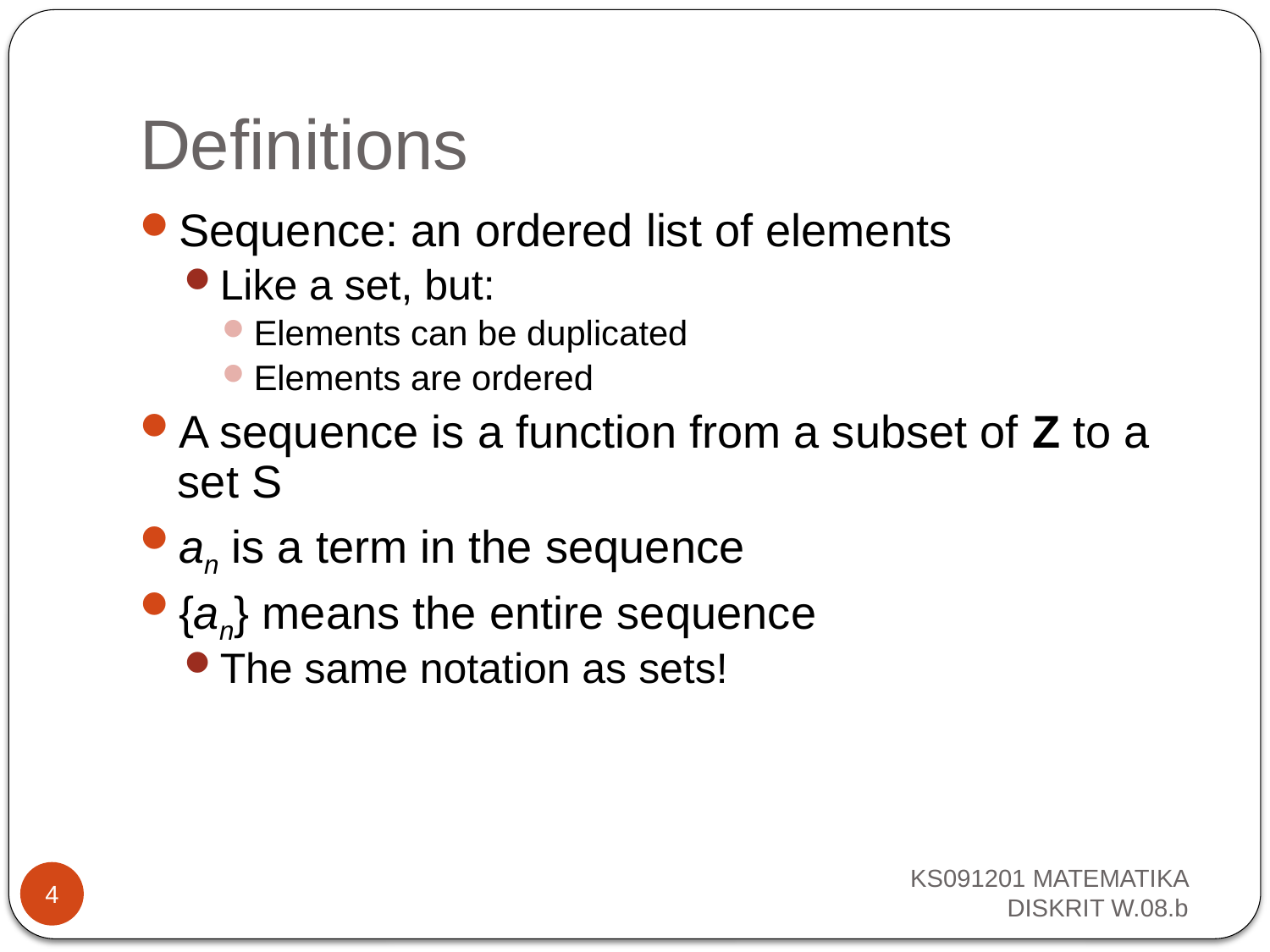

# Definitions
Sequence: an ordered list of elements
Like a set, but:
Elements can be duplicated
Elements are ordered
A sequence is a function from a subset of Z to a set S
an is a term in the sequence
{an} means the entire sequence
The same notation as sets!
KS091201 MATEMATIKA DISKRIT W.08.b
4